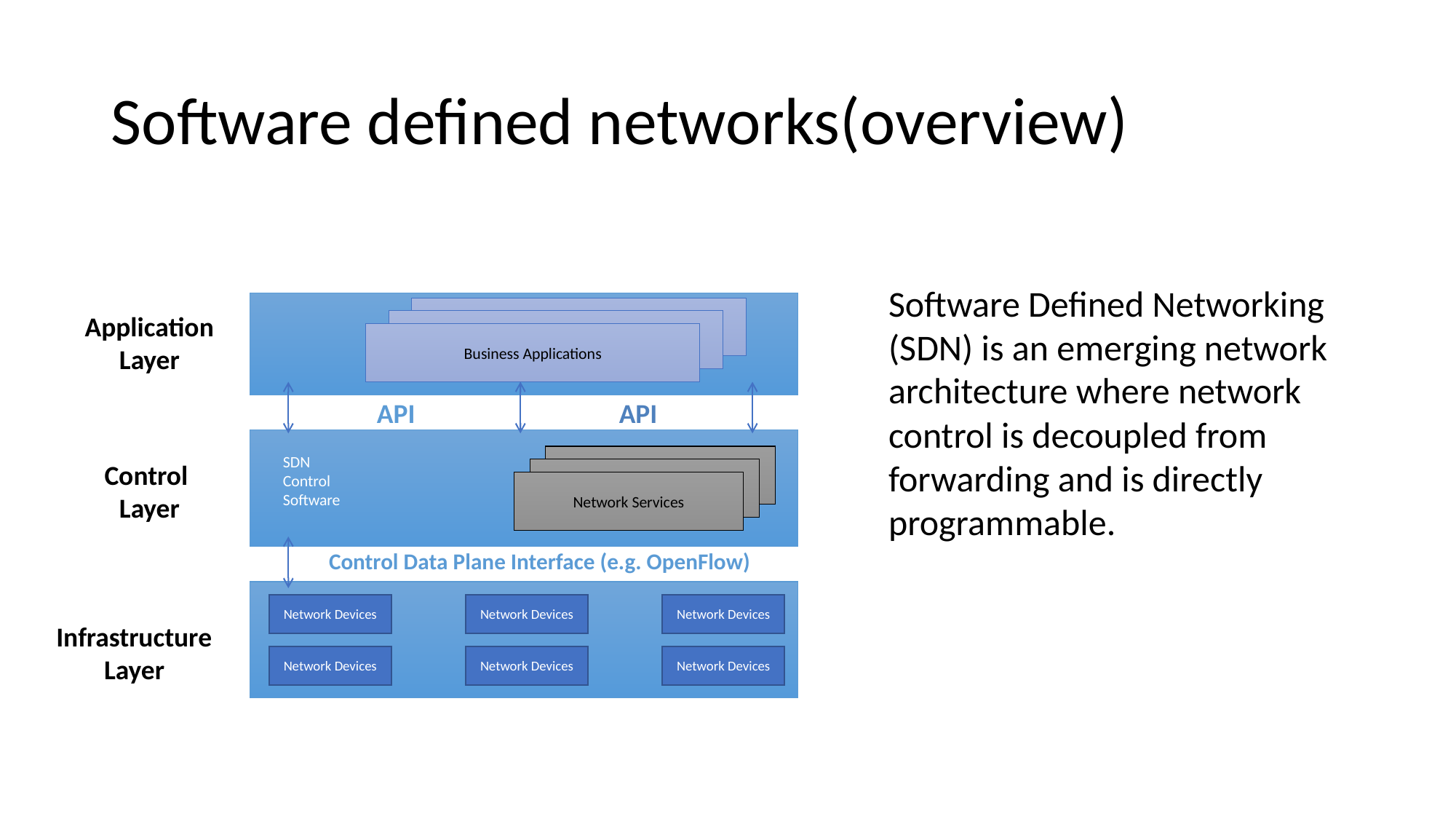

# Software defined networks(overview)
Software Defined Networking (SDN) is an emerging network architecture where network control is decoupled from forwarding and is directly programmable.

Business Applications
Application
Layer
API
API

SDN
Control
Software

Network Services
Control
Layer
Control Data Plane Interface (e.g. OpenFlow)

Network Devices
Network Devices
Network Devices
Infrastructure
Layer
Network Devices
Network Devices
Network Devices